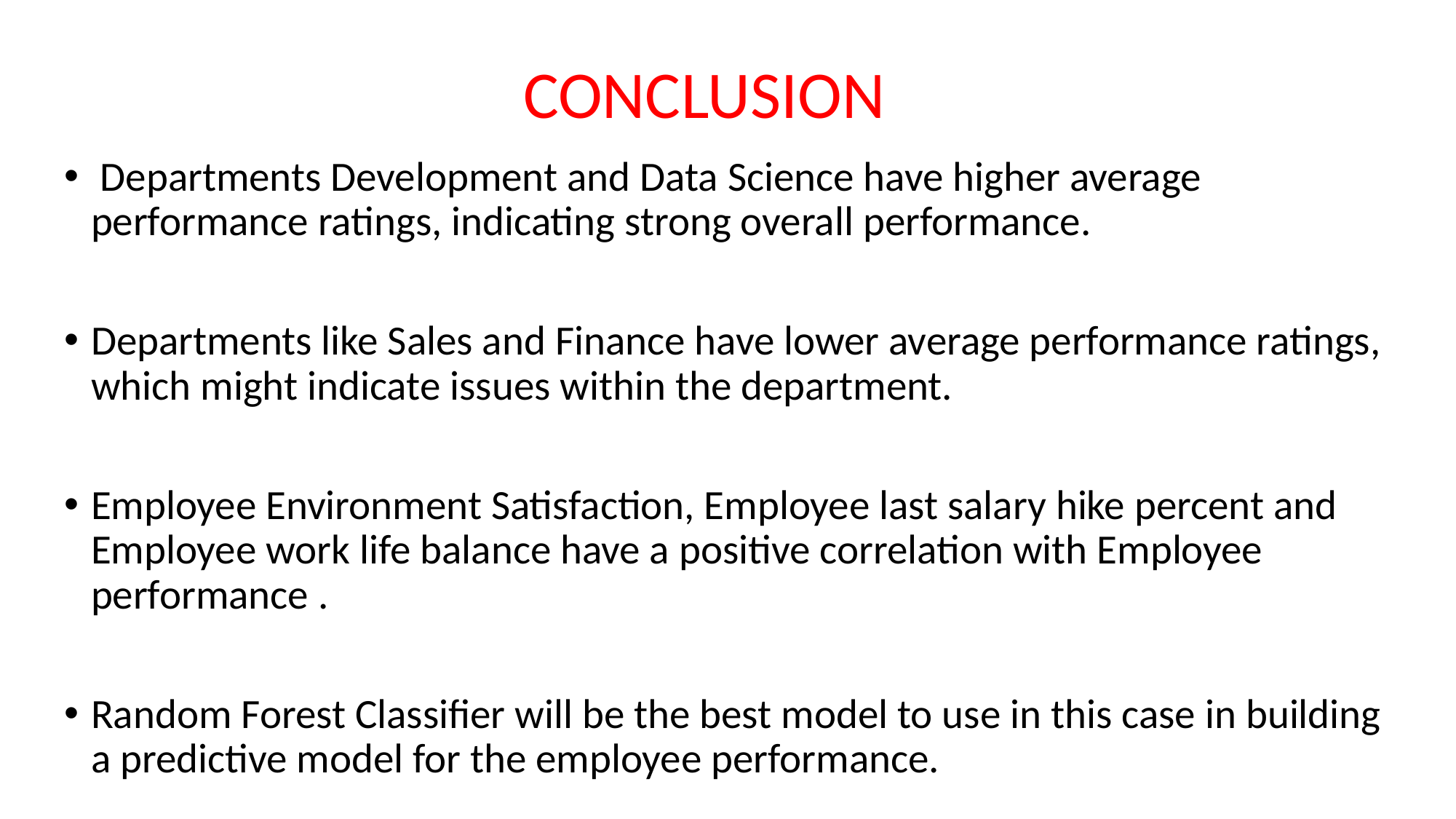

# CONCLUSION
 Departments Development and Data Science have higher average performance ratings, indicating strong overall performance.

Departments like Sales and Finance have lower average performance ratings, which might indicate issues within the department.

Employee Environment Satisfaction, Employee last salary hike percent and Employee work life balance have a positive correlation with Employee performance .

Random Forest Classifier will be the best model to use in this case in building a predictive model for the employee performance.